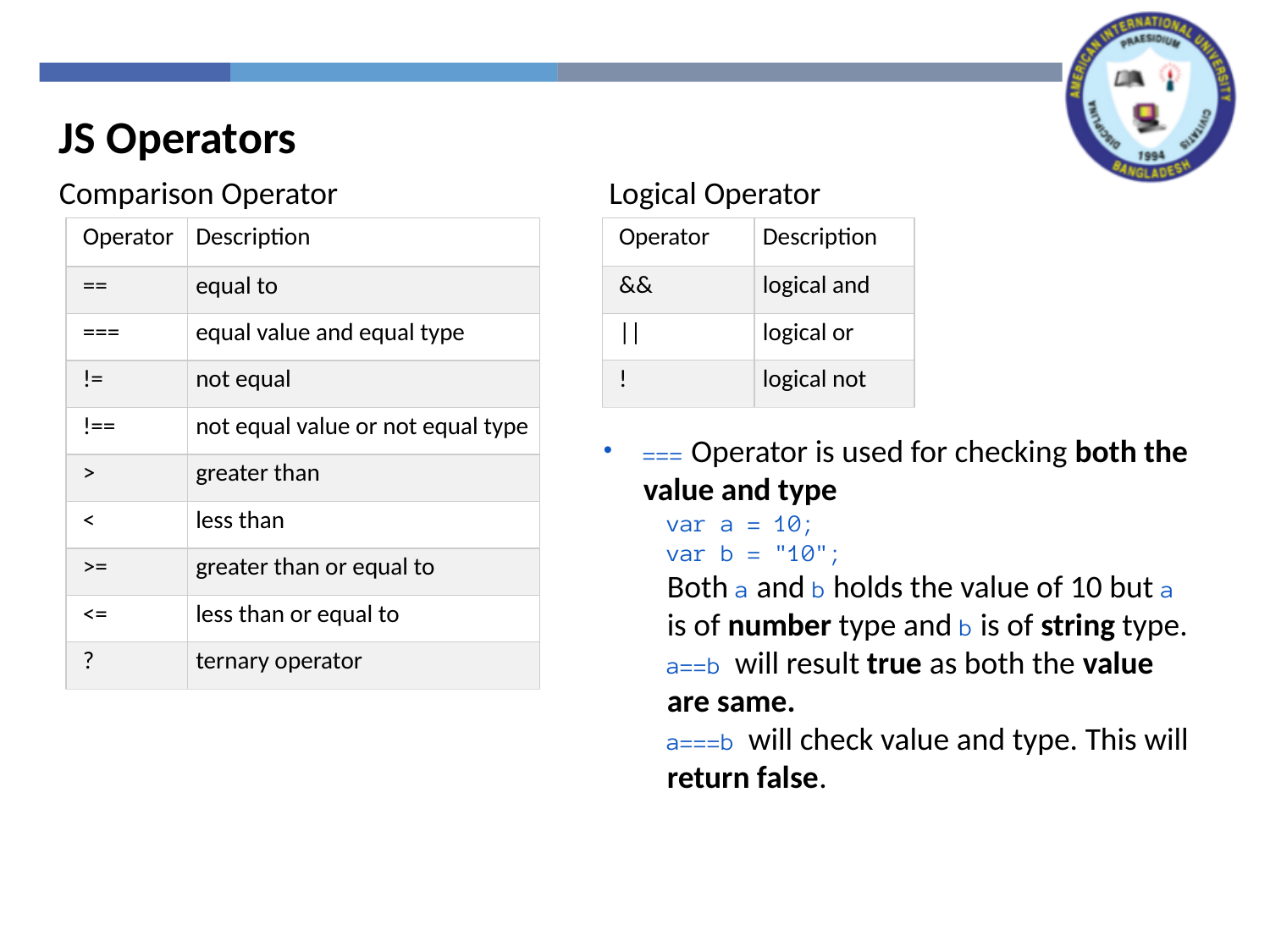

JS Operators

Comparison Operator
Logical Operator
| Operator | Description |
| --- | --- |
| == | equal to |
| === | equal value and equal type |
| != | not equal |
| !== | not equal value or not equal type |
| > | greater than |
| < | less than |
| >= | greater than or equal to |
| <= | less than or equal to |
| ? | ternary operator |
| Operator | Description |
| --- | --- |
| && | logical and |
| || | logical or |
| ! | logical not |
=== Operator is used for checking both the value and type
var a = 10;
var b = "10";
Both a and b holds the value of 10 but a is of number type and b is of string type.
a==b will result true as both the value are same.
a===b will check value and type. This will return false.